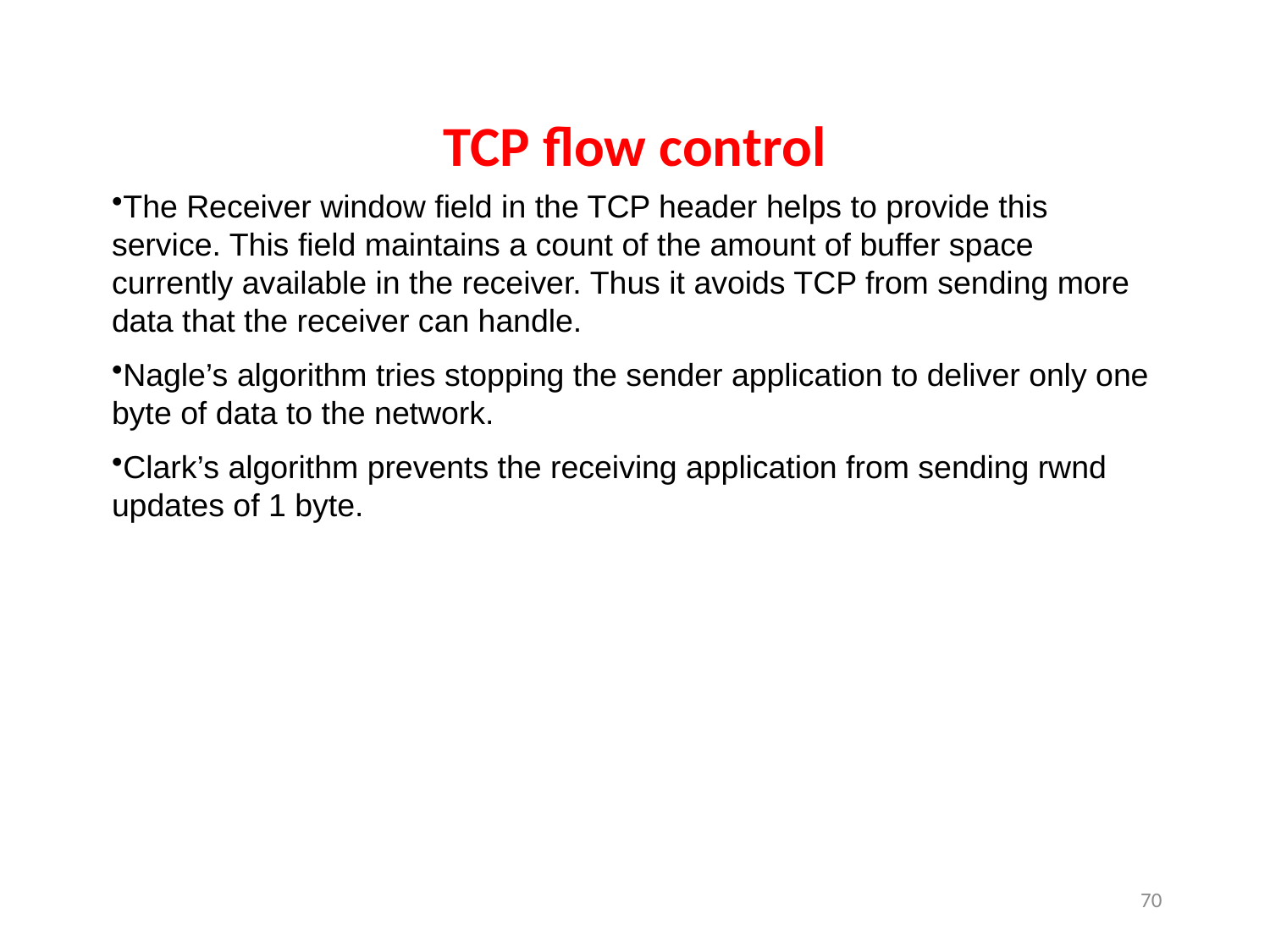

# TCP flow control

The Receiver window field in the TCP header helps to provide this service. This field maintains a count of the amount of buffer space currently available in the receiver. Thus it avoids TCP from sending more data that the receiver can handle.
Nagle’s algorithm tries stopping the sender application to deliver only one byte of data to the network.
Clark’s algorithm prevents the receiving application from sending rwnd updates of 1 byte.

70